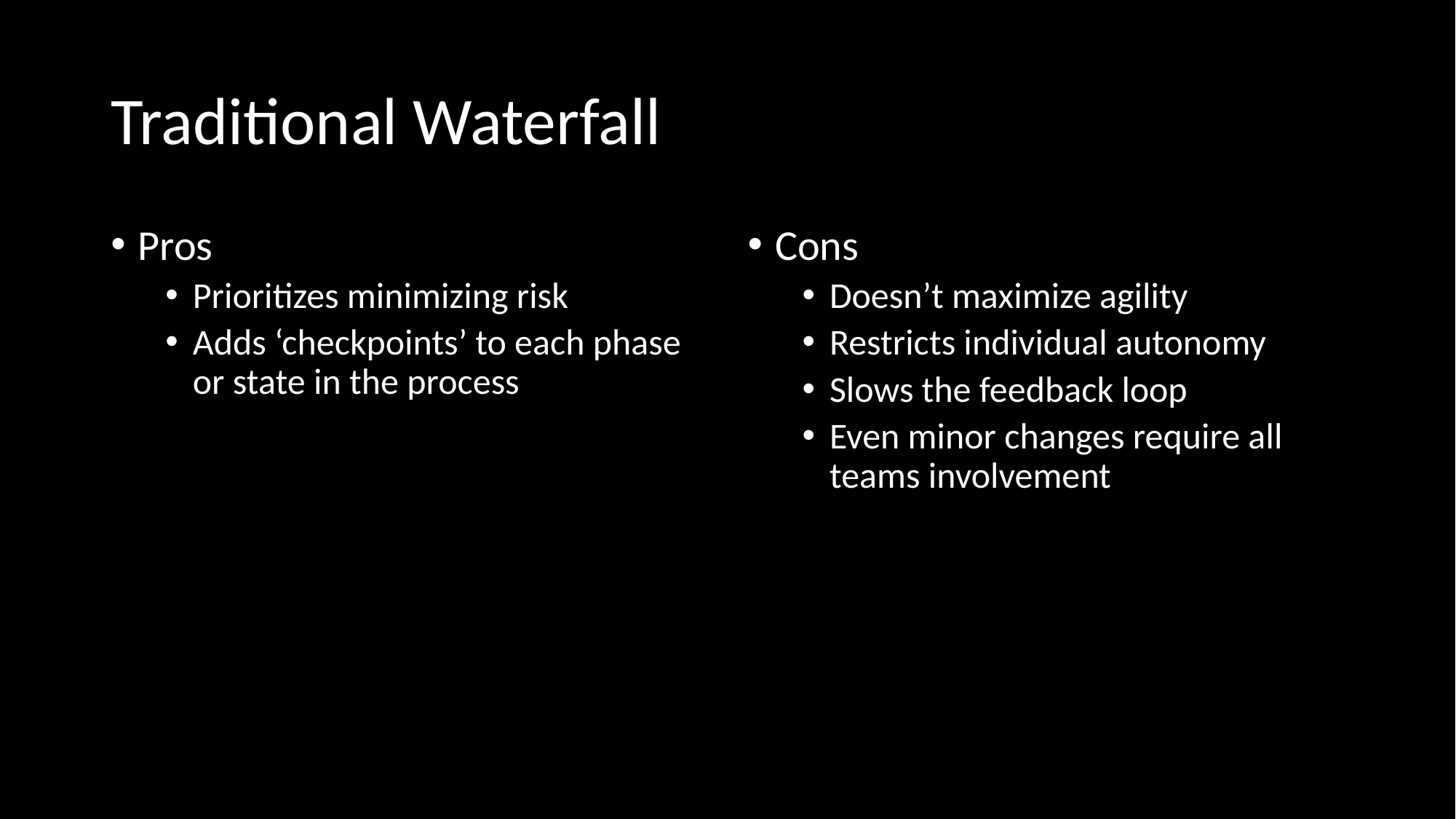

# Traditional Waterfall
Pros
Prioritizes minimizing risk
Adds ‘checkpoints’ to each phase or state in the process

Cons
Doesn’t maximize agility
Restricts individual autonomy
Slows the feedback loop
Even minor changes require all teams involvement